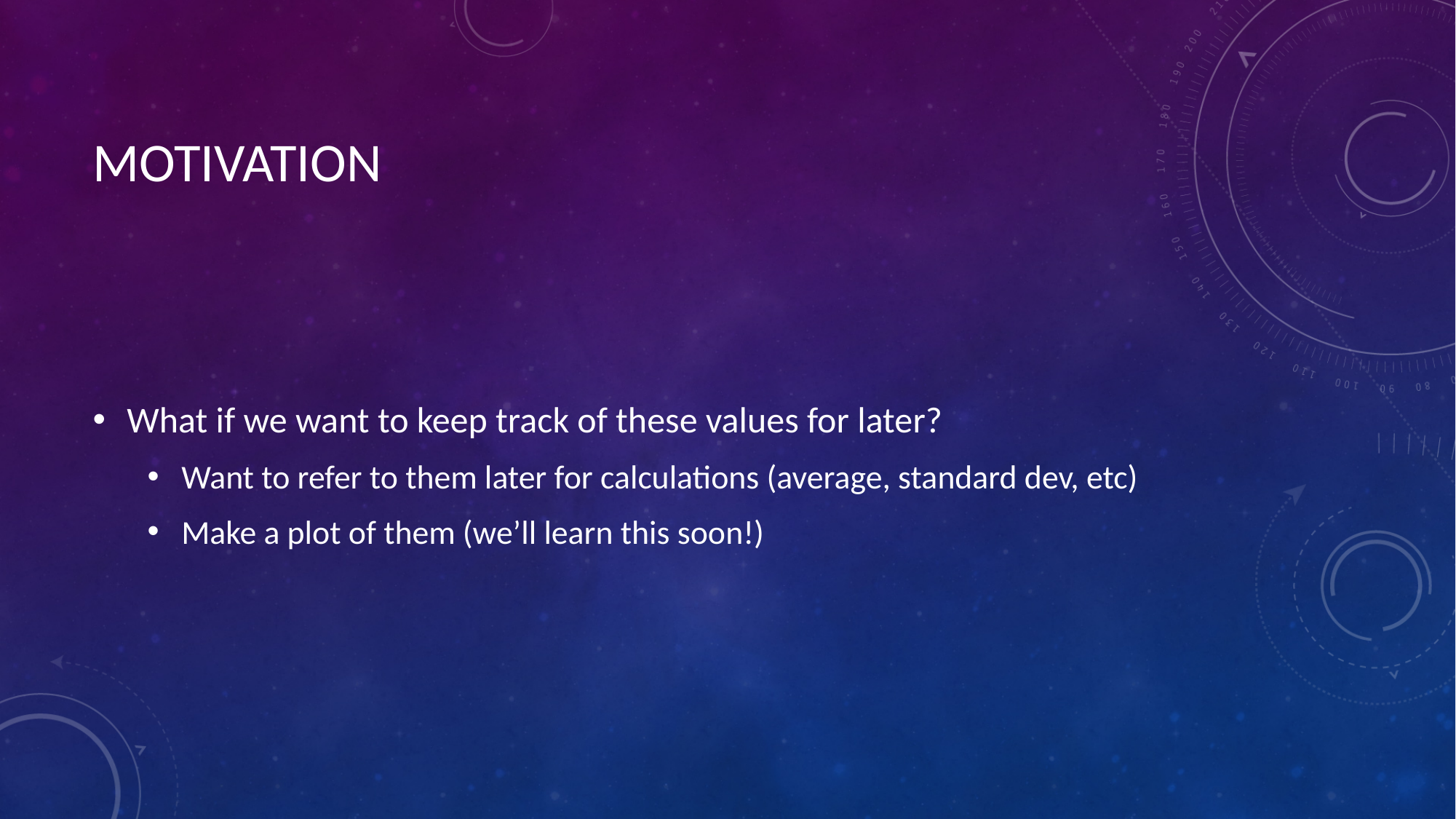

# Motivation
What if we want to keep track of these values for later?
Want to refer to them later for calculations (average, standard dev, etc)
Make a plot of them (we’ll learn this soon!)